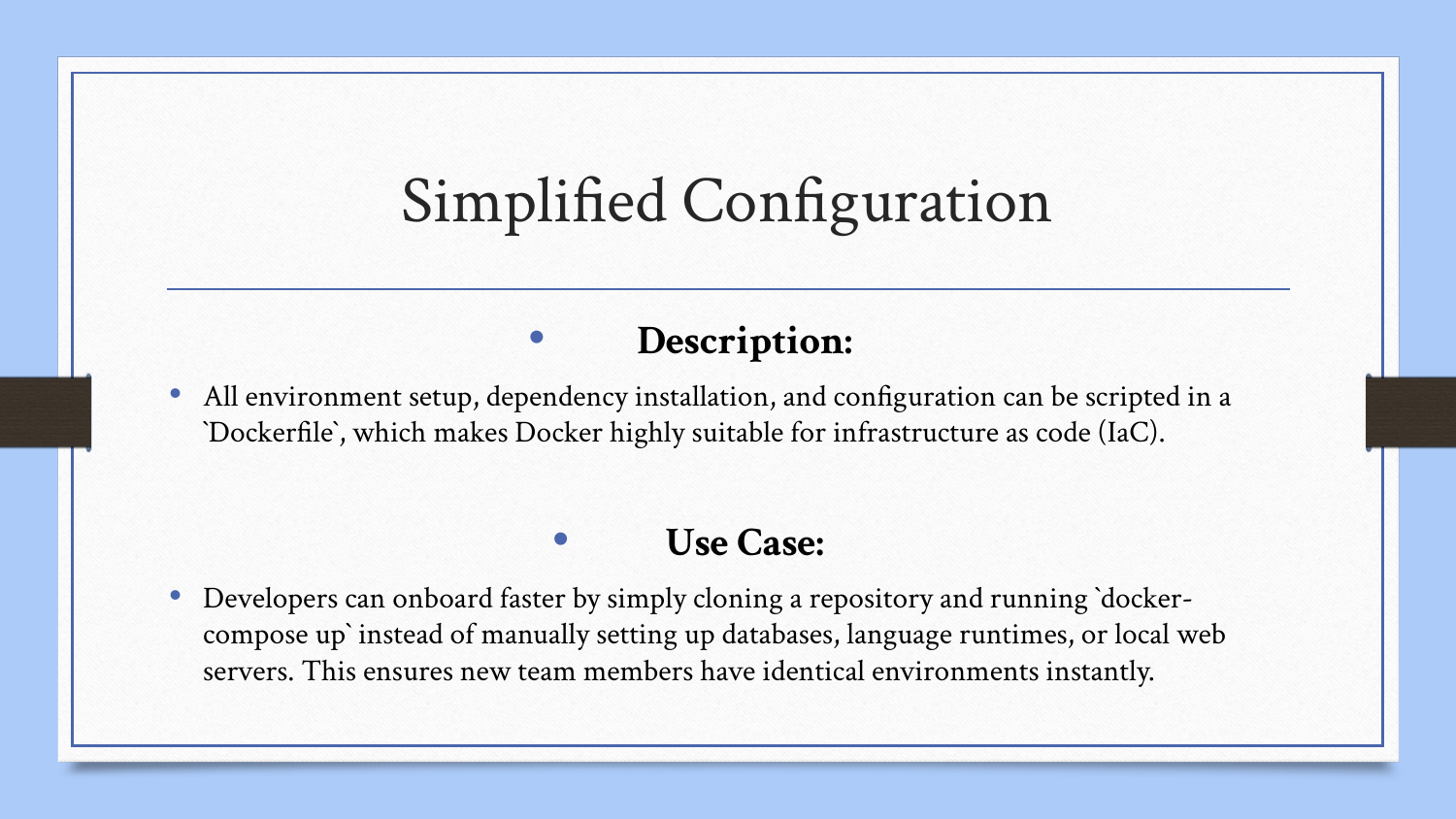

# Simplified Configuration
Description:
All environment setup, dependency installation, and configuration can be scripted in a `Dockerfile`, which makes Docker highly suitable for infrastructure as code (IaC).

Use Case:
Developers can onboard faster by simply cloning a repository and running `docker-compose up` instead of manually setting up databases, language runtimes, or local web servers. This ensures new team members have identical environments instantly.